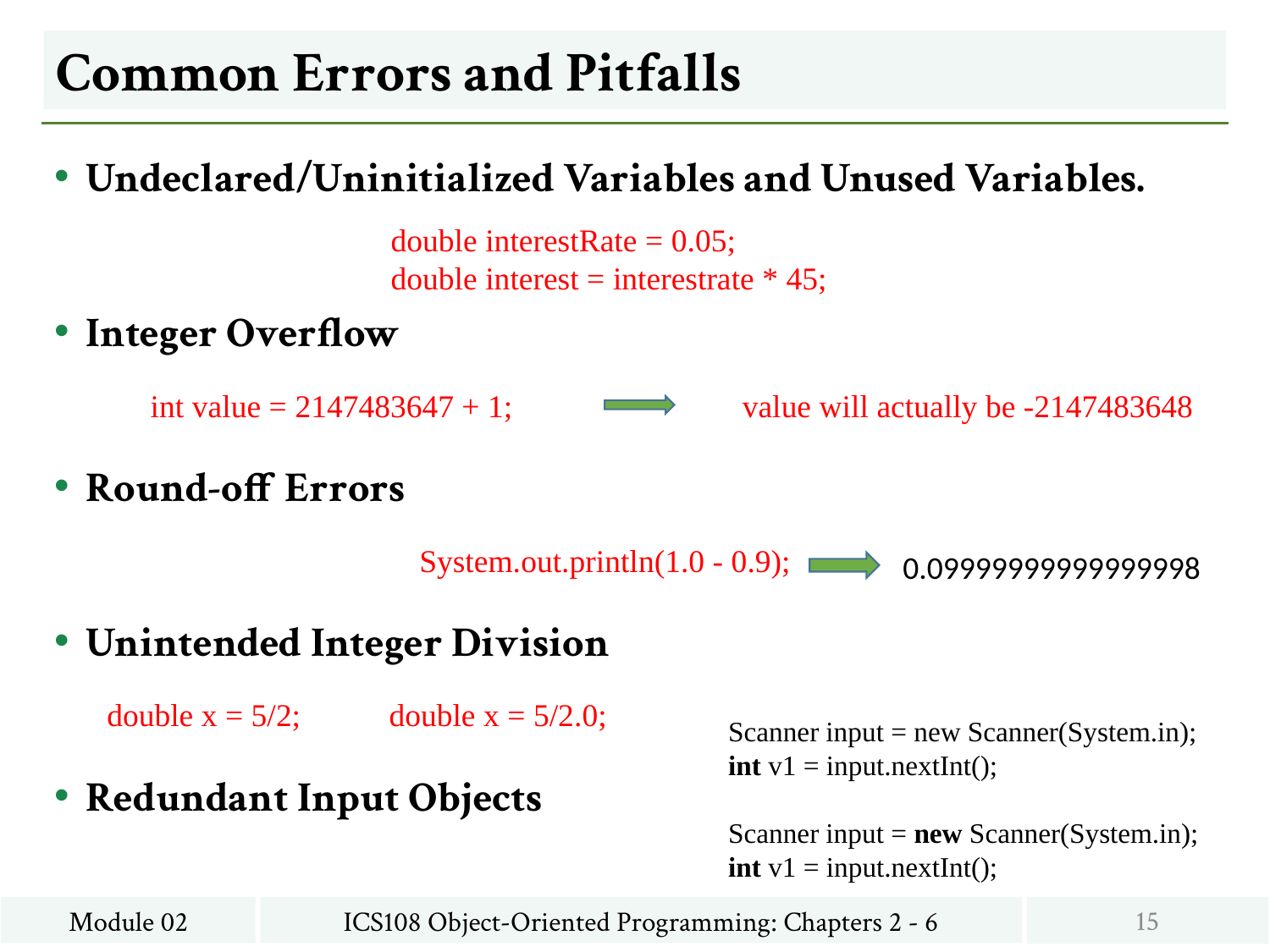

# Common Errors and Pitfalls
Undeclared/Uninitialized Variables and Unused Variables.

Integer Overflow

Round-off Errors

Unintended Integer Division

Redundant Input Objects

double interestRate = 0.05;
double interest = interestrate * 45;
int value = 2147483647 + 1;
value will actually be -2147483648

System.out.println(1.0 - 0.9);
0.09999999999999998

double x = 5/2;           double x = 5/2.0;
Scanner input = new Scanner(System.in);
int v1 = input.nextInt();

Scanner input = new Scanner(System.in);
int v1 = input.nextInt();
15